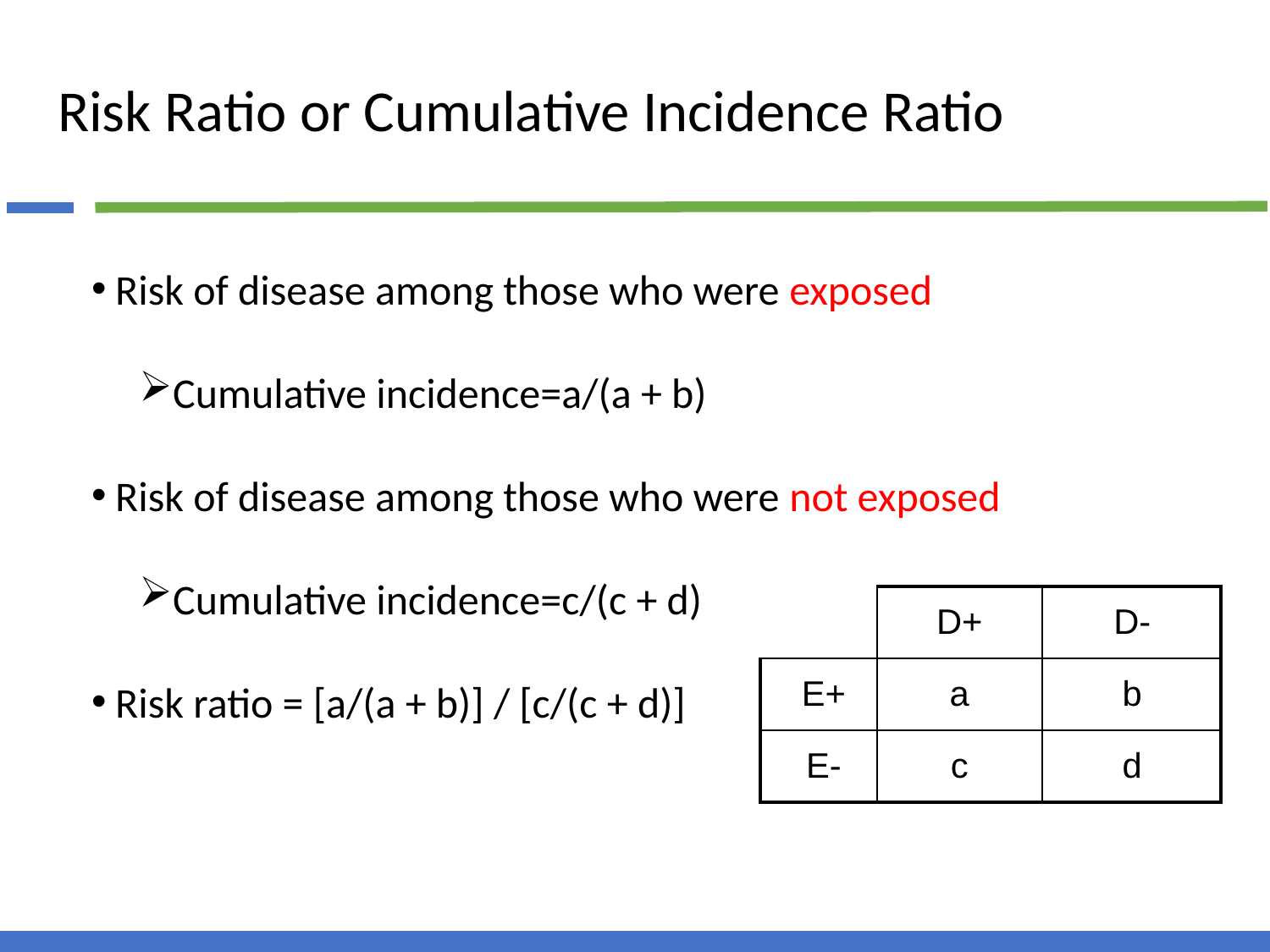

# Risk Ratio or Cumulative Incidence Ratio
Risk of disease among those who were exposed
Cumulative incidence=a/(a + b)
Risk of disease among those who were not exposed
Cumulative incidence=c/(c + d)
Risk ratio = [a/(a + b)] / [c/(c + d)]

|  | D+ | D- |
| --- | --- | --- |
| E+ | a | b |
| E- | c | d |